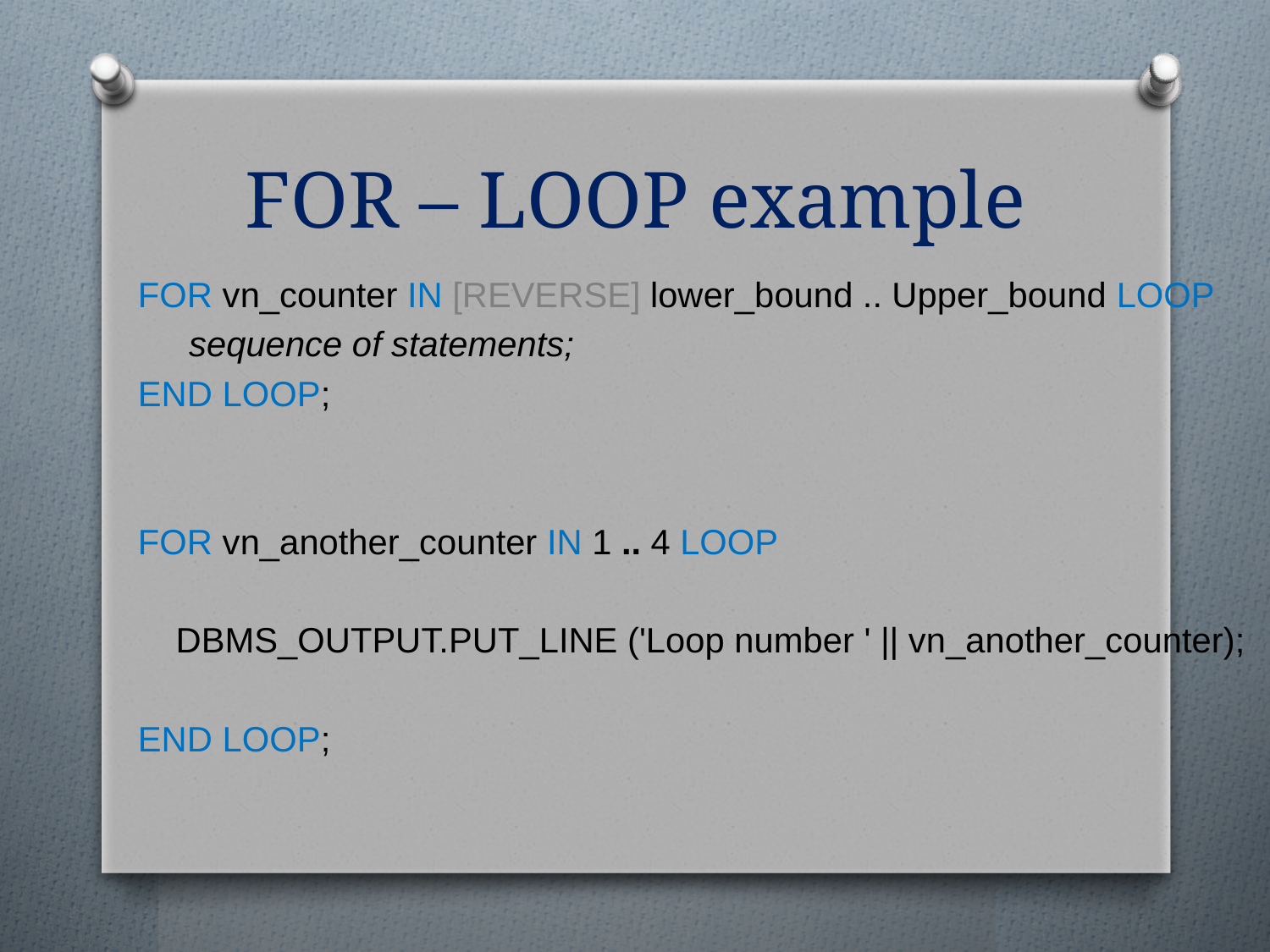

# FOR – LOOP example
FOR vn_counter IN [REVERSE] lower_bound .. Upper_bound LOOP
sequence of statements;
END LOOP;

FOR vn_another_counter IN 1 .. 4 LOOP

	DBMS_OUTPUT.PUT_LINE ('Loop number ' || vn_another_counter);

END LOOP;